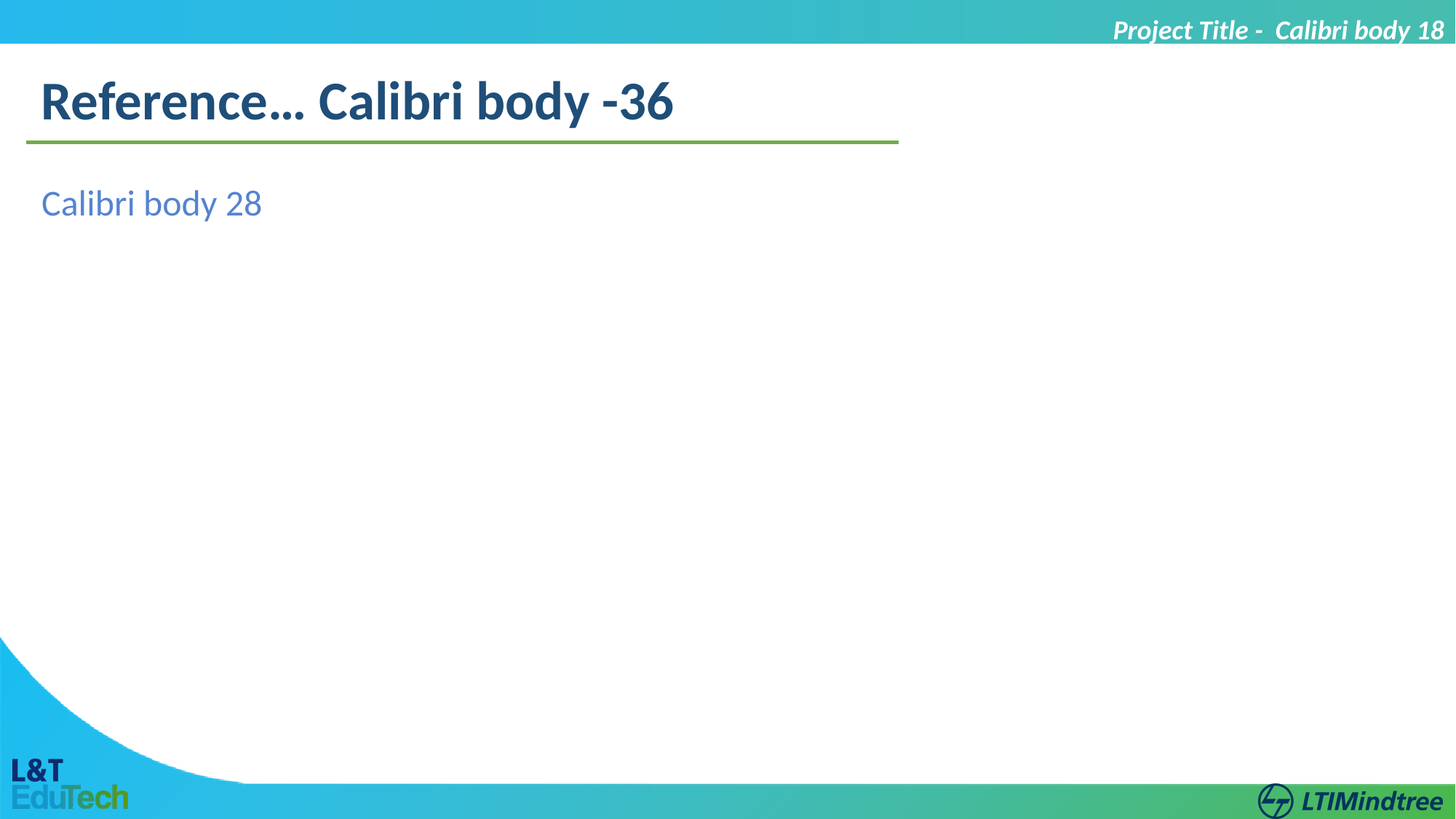

Project Title -  Calibri body 18

Reference… Calibri body -36
Calibri body 28